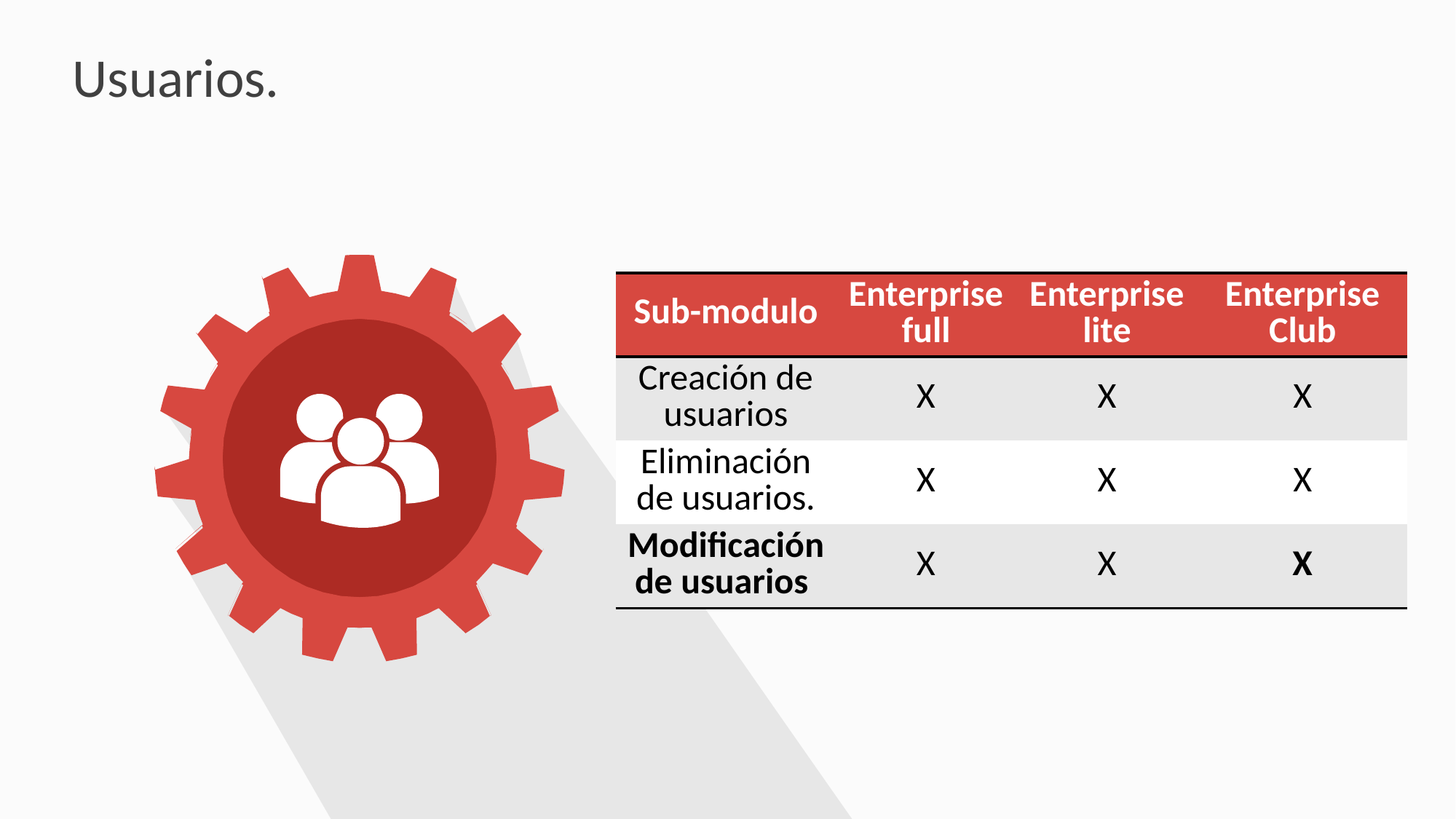

# Usuarios.

| Sub-modulo | Enterprise full | Enterprise lite | Enterprise Club |
| --- | --- | --- | --- |
| Creación de usuarios | X | X | X |
| Eliminación de usuarios. | X | X | X |
| Modificación de usuarios | X | X | X |